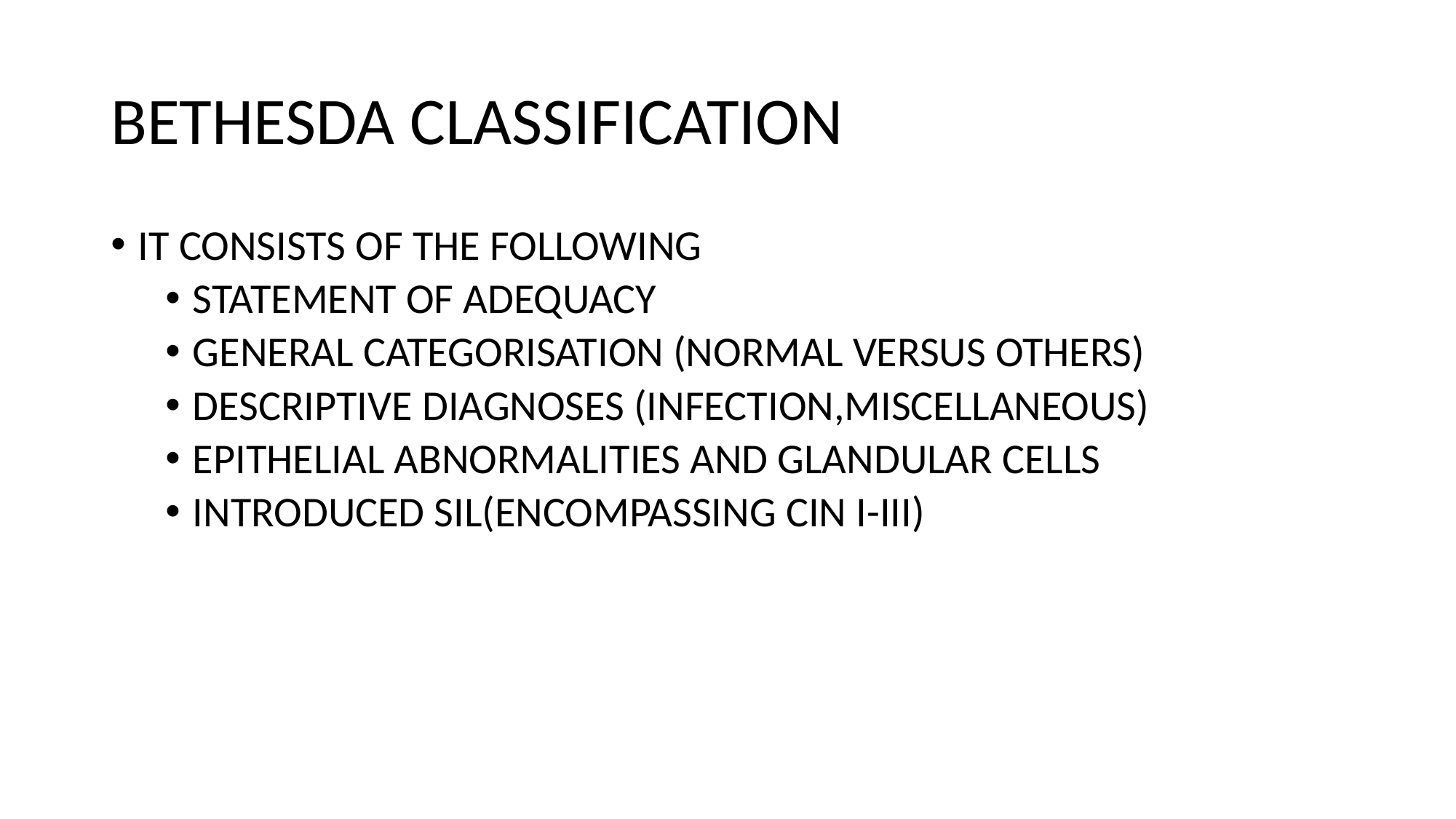

# BETHESDA CLASSIFICATION
IT CONSISTS OF THE FOLLOWING
STATEMENT OF ADEQUACY
GENERAL CATEGORISATION (NORMAL VERSUS OTHERS)
DESCRIPTIVE DIAGNOSES (INFECTION,MISCELLANEOUS)
EPITHELIAL ABNORMALITIES AND GLANDULAR CELLS
INTRODUCED SIL(ENCOMPASSING CIN I-III)